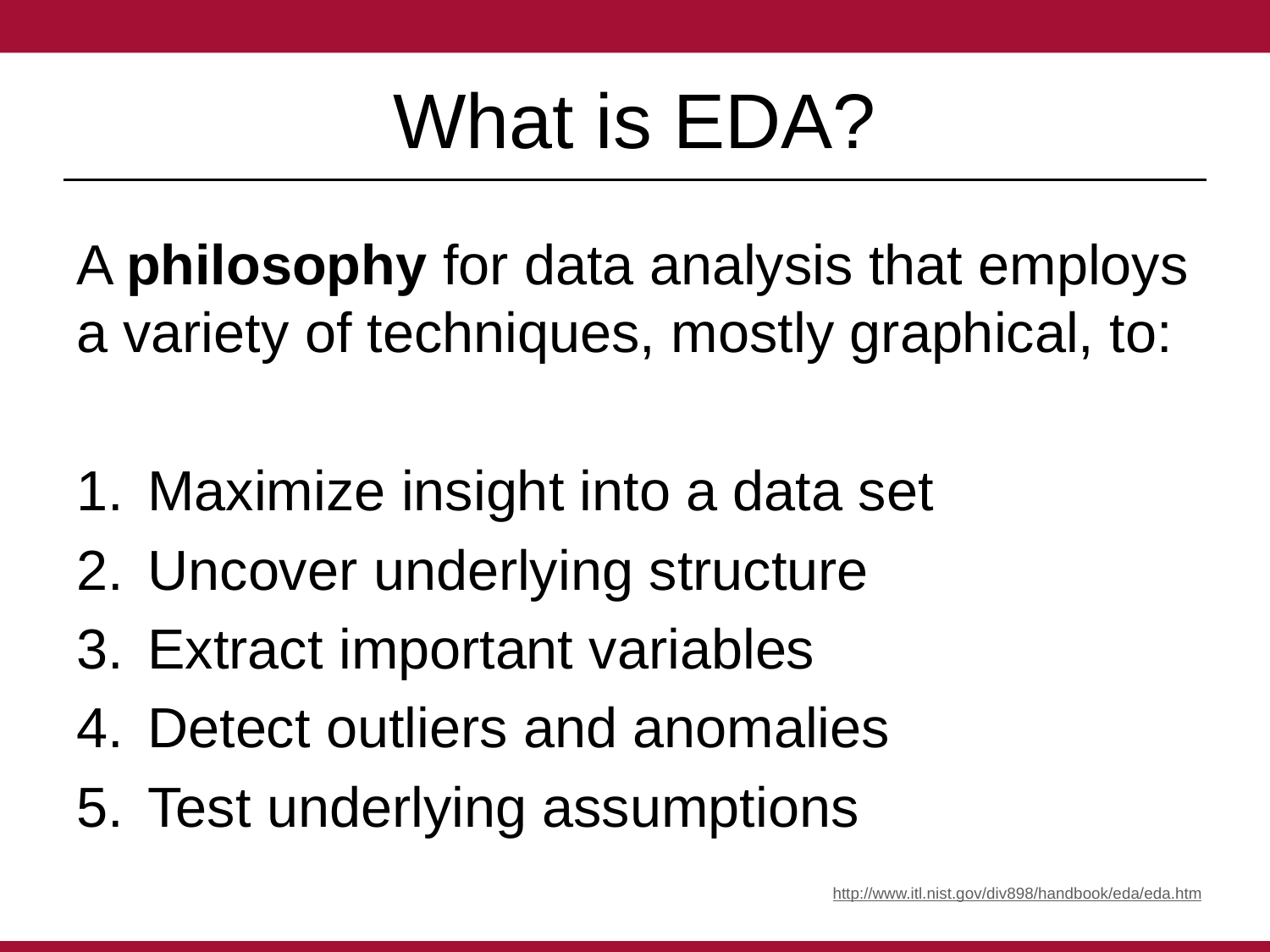

# What is EDA?
A philosophy for data analysis that employs a variety of techniques, mostly graphical, to:

Maximize insight into a data set
Uncover underlying structure
Extract important variables
Detect outliers and anomalies
Test underlying assumptions
http://www.itl.nist.gov/div898/handbook/eda/eda.htm